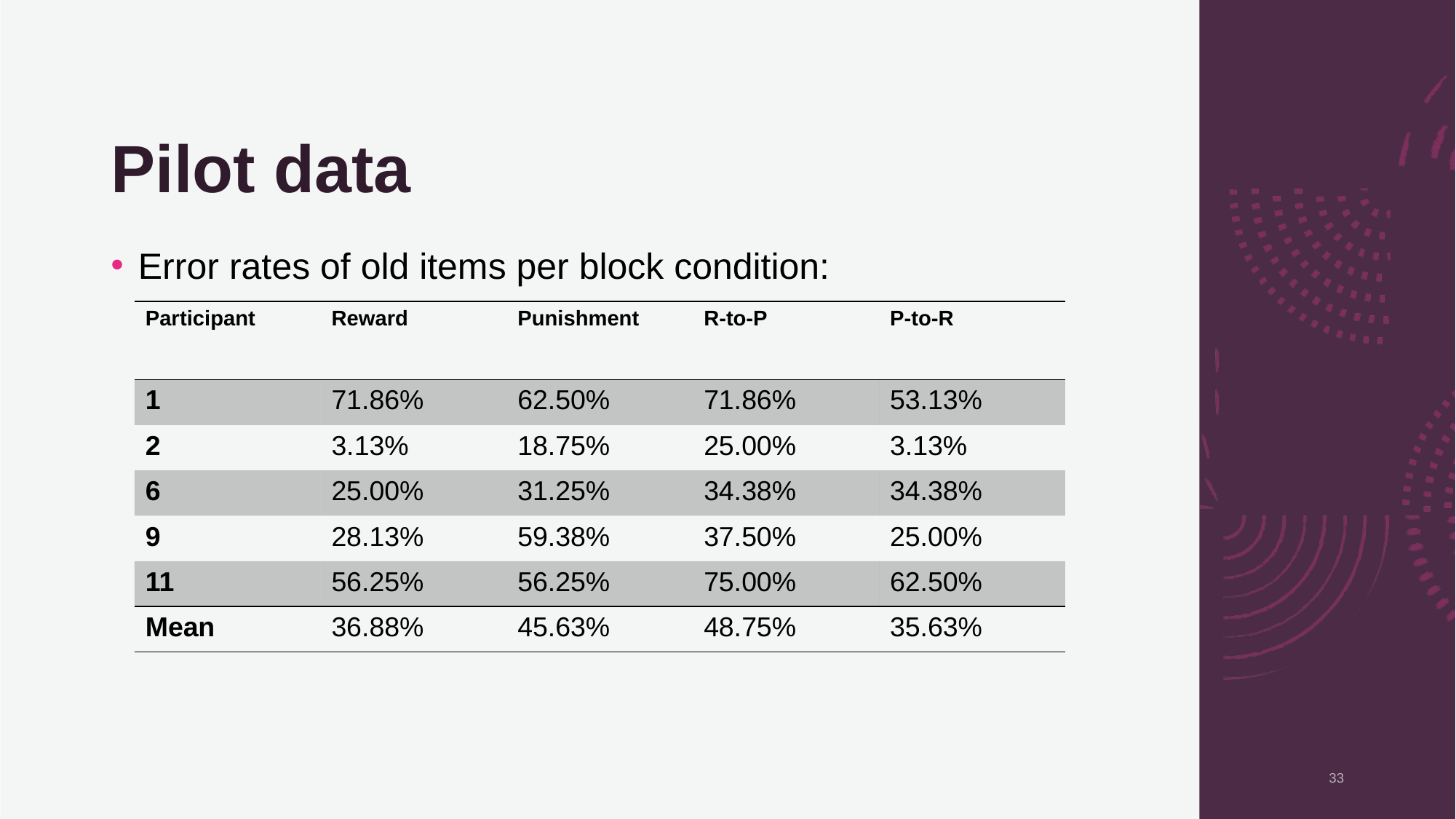

# Pilot data
Error rates of old items per block condition:

| Participant | Reward | Punishment | R-to-P | P-to-R |
| --- | --- | --- | --- | --- |
| 1 | 71.86% | 62.50% | 71.86% | 53.13% |
| 2 | 3.13% | 18.75% | 25.00% | 3.13% |
| 6 | 25.00% | 31.25% | 34.38% | 34.38% |
| 9 | 28.13% | 59.38% | 37.50% | 25.00% |
| 11 | 56.25% | 56.25% | 75.00% | 62.50% |
| Mean | 36.88% | 45.63% | 48.75% | 35.63% |
33